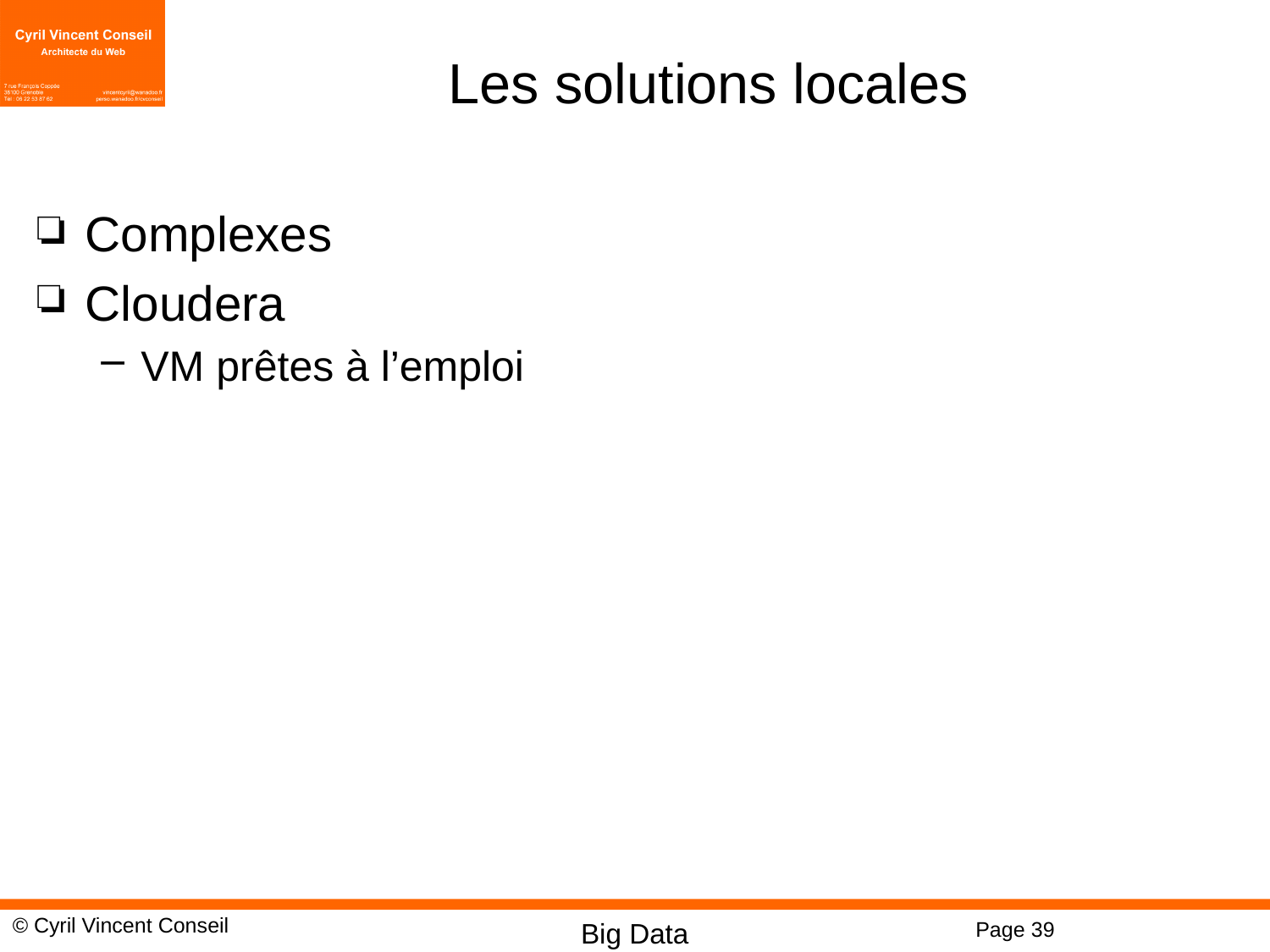

# Les solutions locales
Complexes
Cloudera
VM prêtes à l’emploi